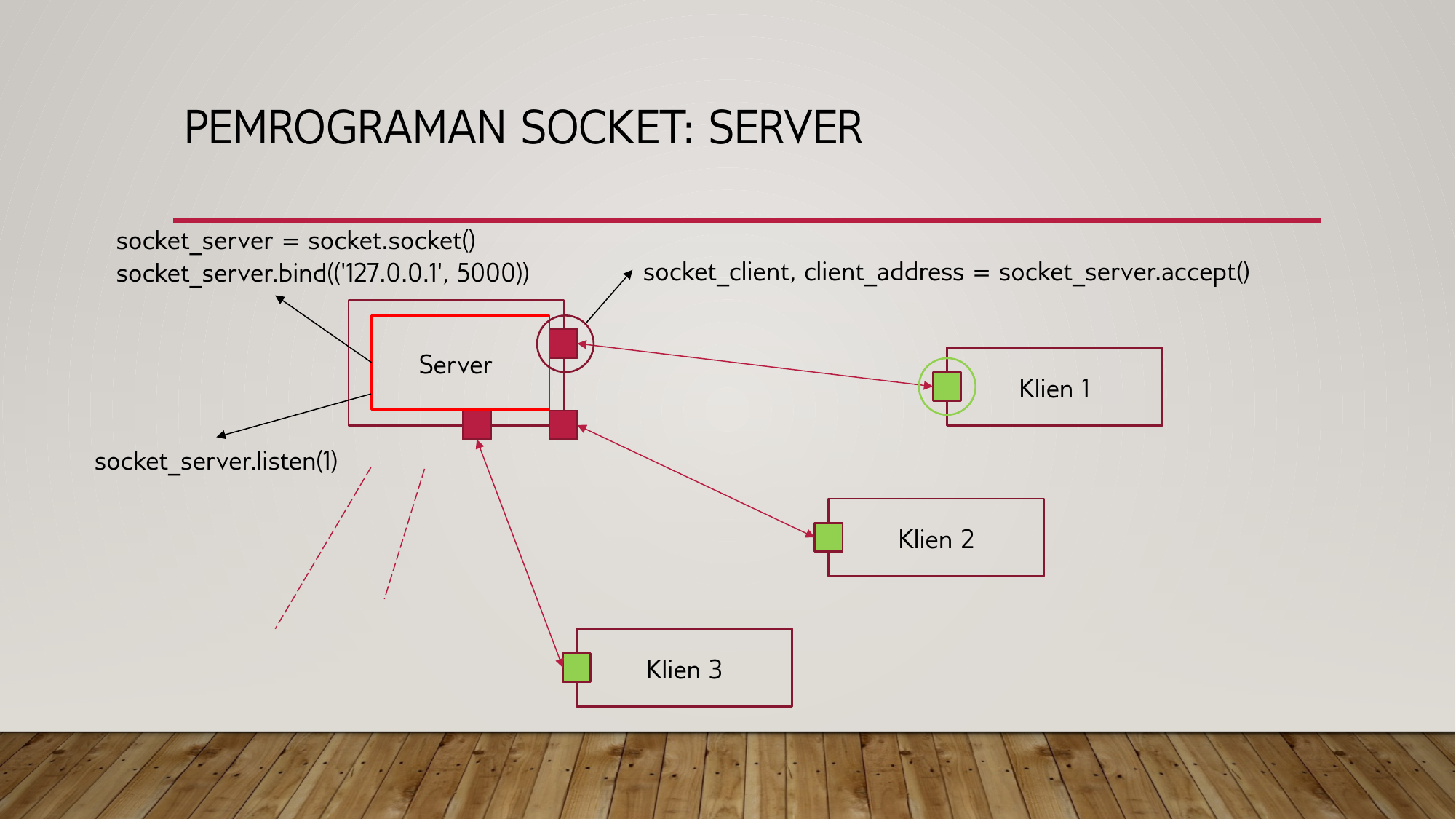

# Pemrograman Socket: Server
socket_server = socket.socket()
socket_server.bind(('127.0.0.1', 5000))
socket_client, client_address = socket_server.accept()
Server

Klien 1

socket_server.listen(1)
Klien 2

Klien 3